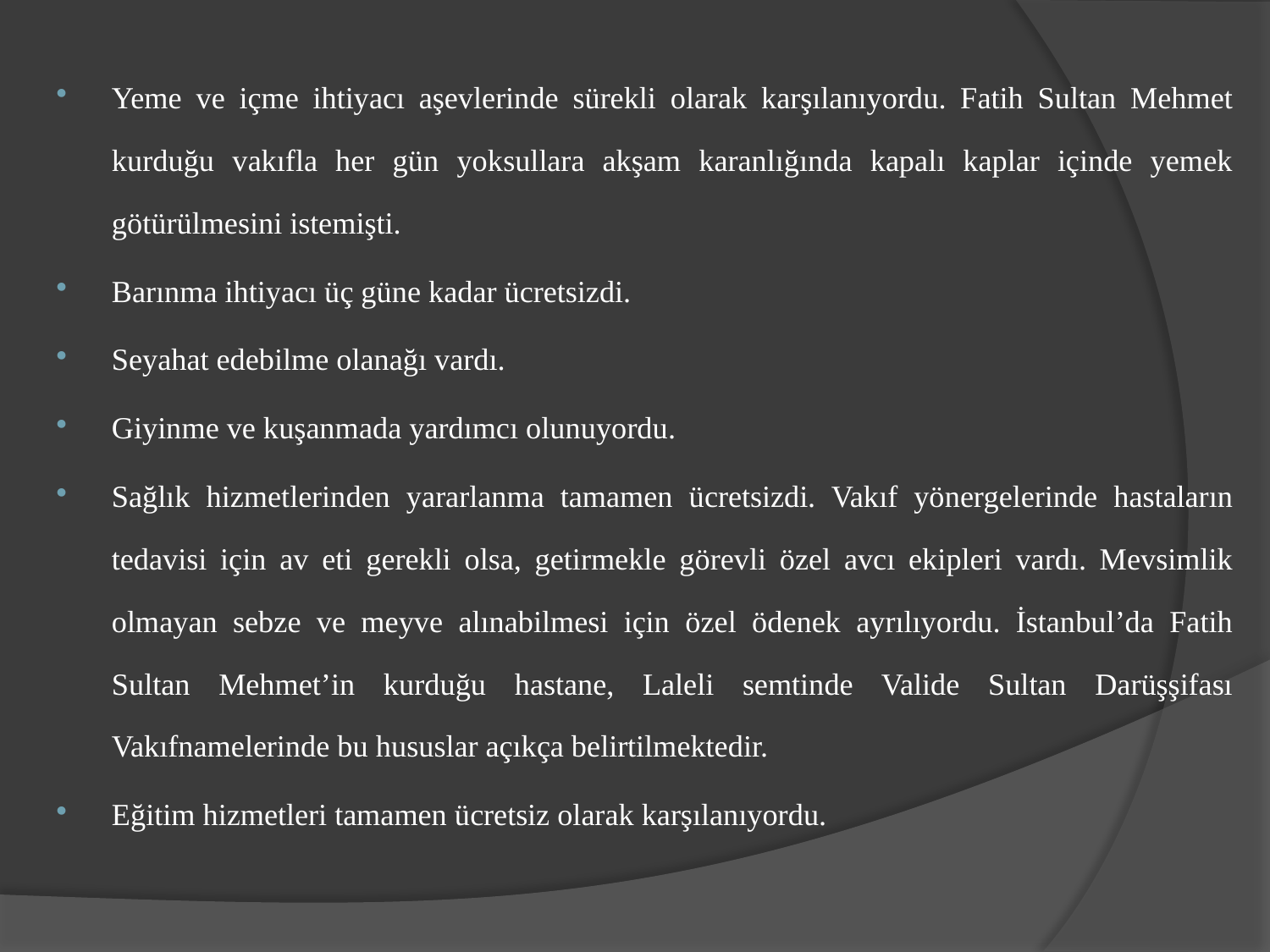

Yeme ve içme ihtiyacı aşevlerinde sürekli olarak karşılanıyordu. Fatih Sultan Mehmet kurduğu vakıfla her gün yoksullara akşam karanlığında kapalı kaplar içinde yemek götürülmesini istemişti.
Barınma ihtiyacı üç güne kadar ücretsizdi.
Seyahat edebilme olanağı vardı.
Giyinme ve kuşanmada yardımcı olunuyordu.
Sağlık hizmetlerinden yararlanma tamamen ücretsizdi. Vakıf yönergelerinde hastaların tedavisi için av eti gerekli olsa, getirmekle görevli özel avcı ekipleri vardı. Mevsimlik olmayan sebze ve meyve alınabilmesi için özel ödenek ayrılıyordu. İstanbul’da Fatih Sultan Mehmet’in kurduğu hastane, Laleli semtinde Valide Sultan Darüşşifası Vakıfnamelerinde bu hususlar açıkça belirtilmektedir.
Eğitim hizmetleri tamamen ücretsiz olarak karşılanıyordu.